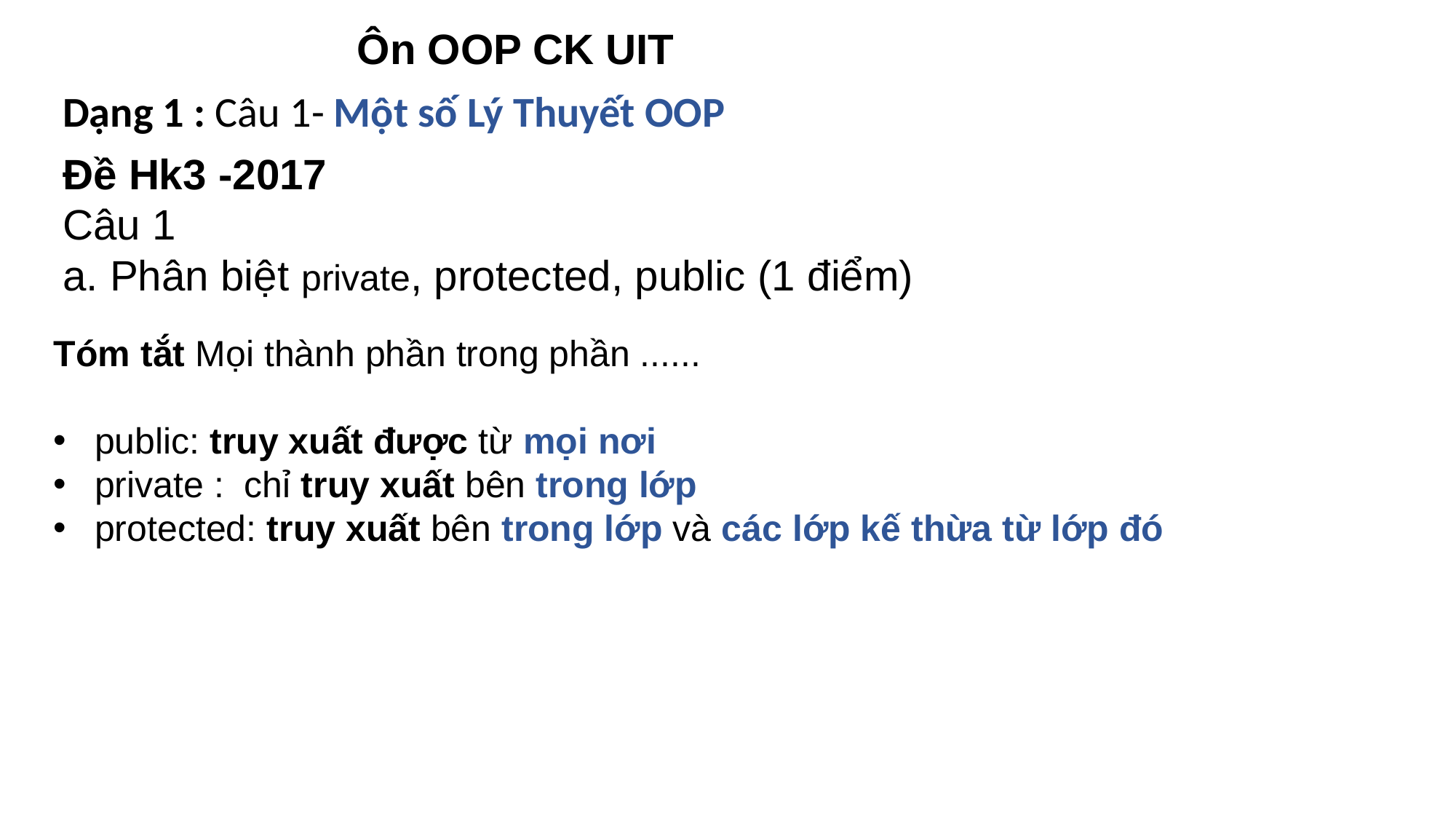

Ôn OOP CK UIT
Dạng 1 : Câu 1- Một số Lý Thuyết OOP
Đề Hk3 -2017
Câu 1
a. Phân biệt private, protected, public (1 điểm)
Tóm tắt Mọi thành phần trong phần ......

public: truy xuất được từ mọi nơi
private :  chỉ truy xuất bên trong lớp
protected: truy xuất bên trong lớp và các lớp kế thừa từ lớp đó